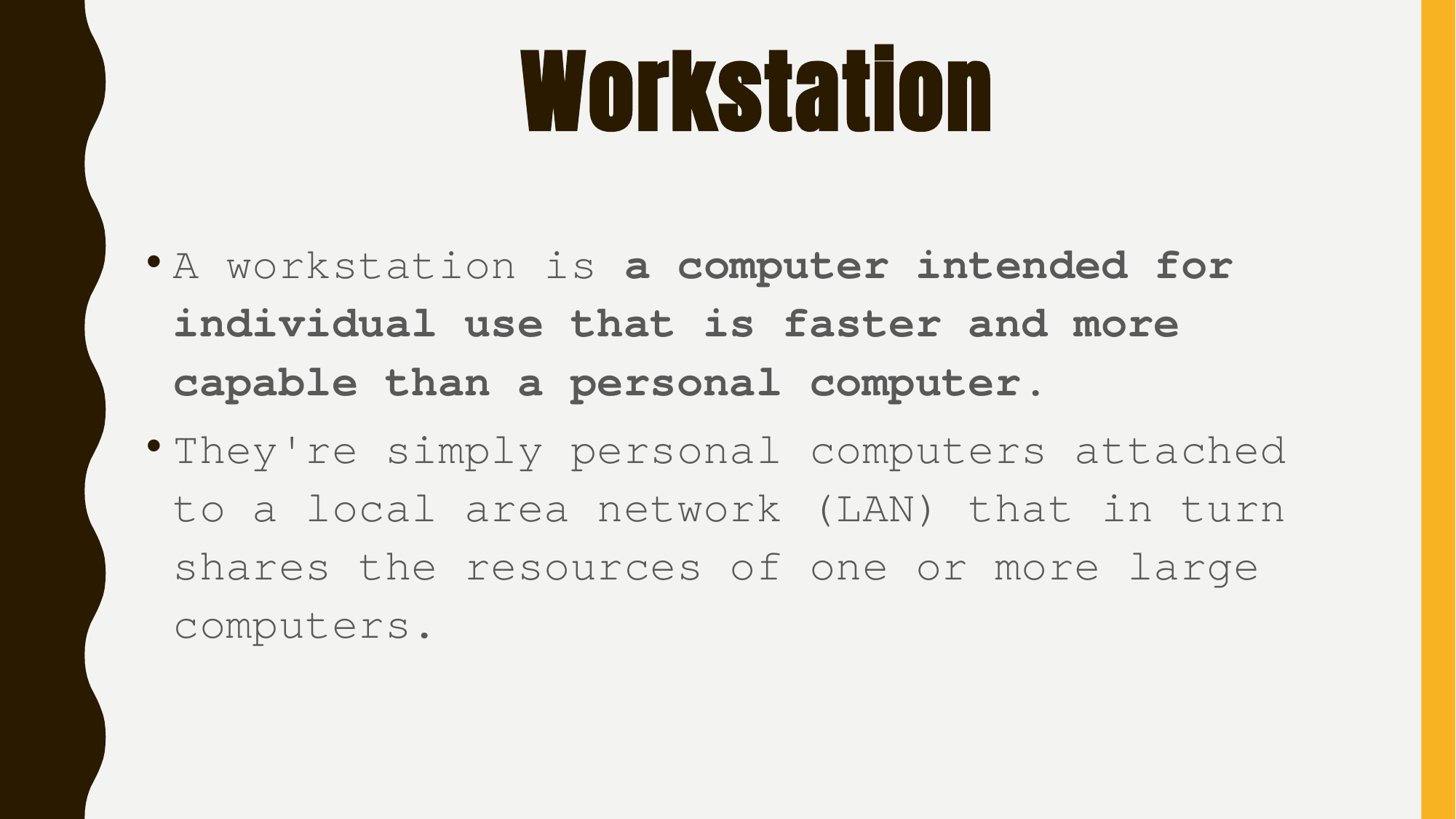

# Workstation
A workstation is a computer intended for individual use that is faster and more capable than a personal computer.
They're simply personal computers attached to a local area network (LAN) that in turn shares the resources of one or more large computers.